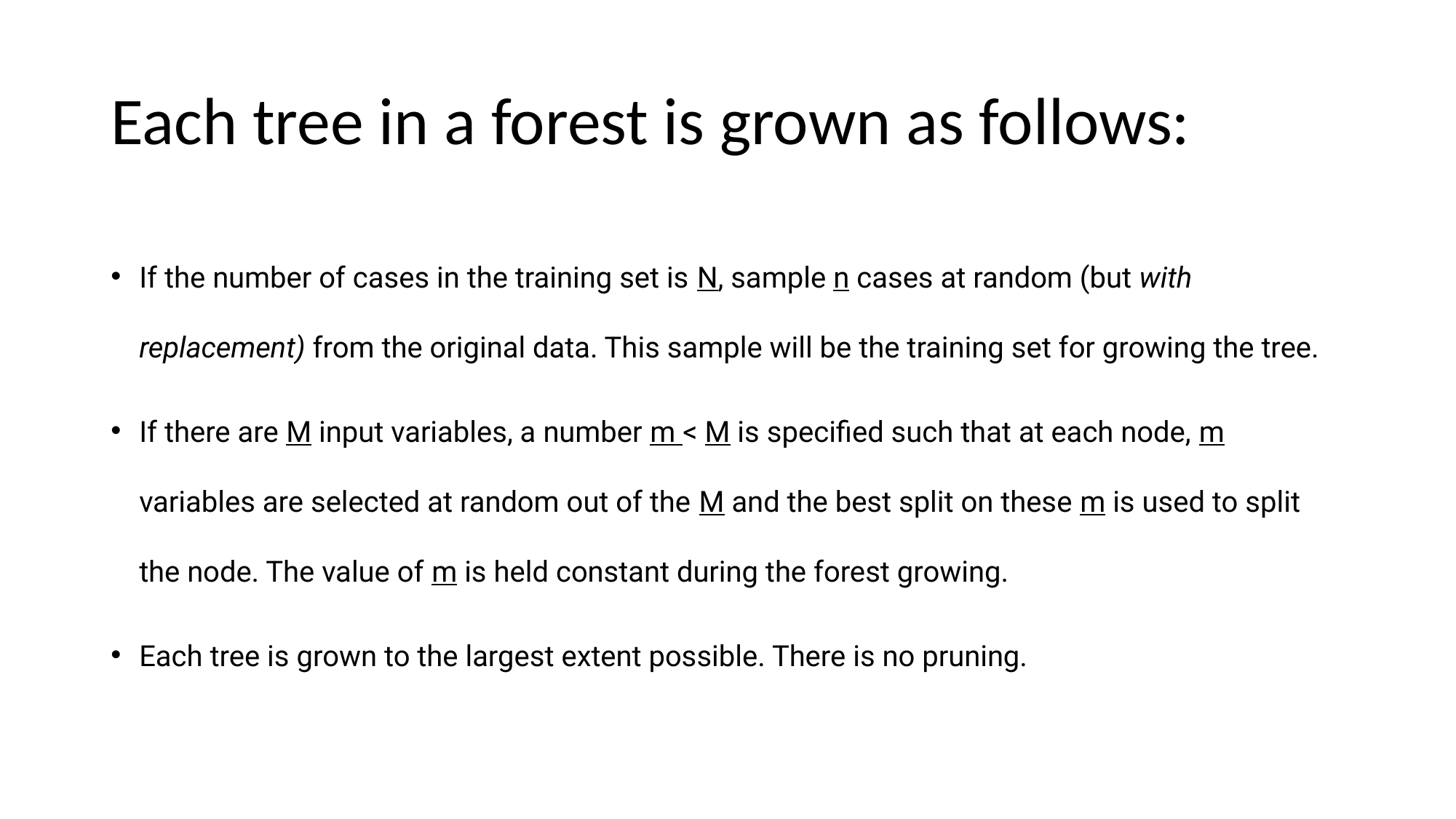

# Each tree in a forest is grown as follows:
If the number of cases in the training set is N, sample n cases at random (but with replacement) from the original data. This sample will be the training set for growing the tree.
If there are M input variables, a number m < M is specified such that at each node, m variables are selected at random out of the M and the best split on these m is used to split the node. The value of m is held constant during the forest growing.
Each tree is grown to the largest extent possible. There is no pruning.